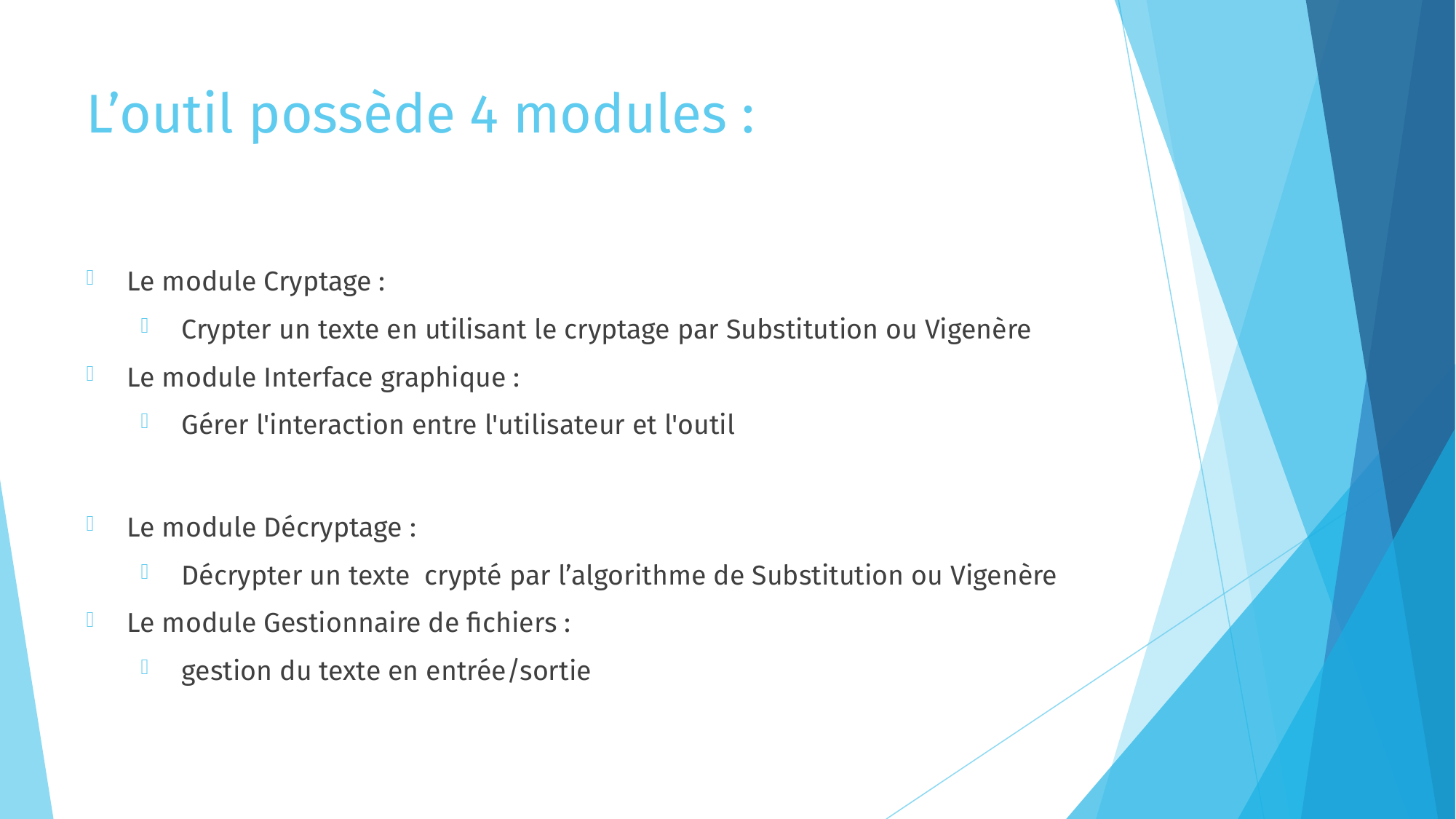

# L’outil possède 4 modules :
Le module Cryptage :
Crypter un texte en utilisant le cryptage par Substitution ou Vigenère
Le module Interface graphique :
Gérer l'interaction entre l'utilisateur et l'outil

Le module Décryptage :
Décrypter un texte  crypté par l’algorithme de Substitution ou Vigenère
Le module Gestionnaire de fichiers :
gestion du texte en entrée/sortie
6